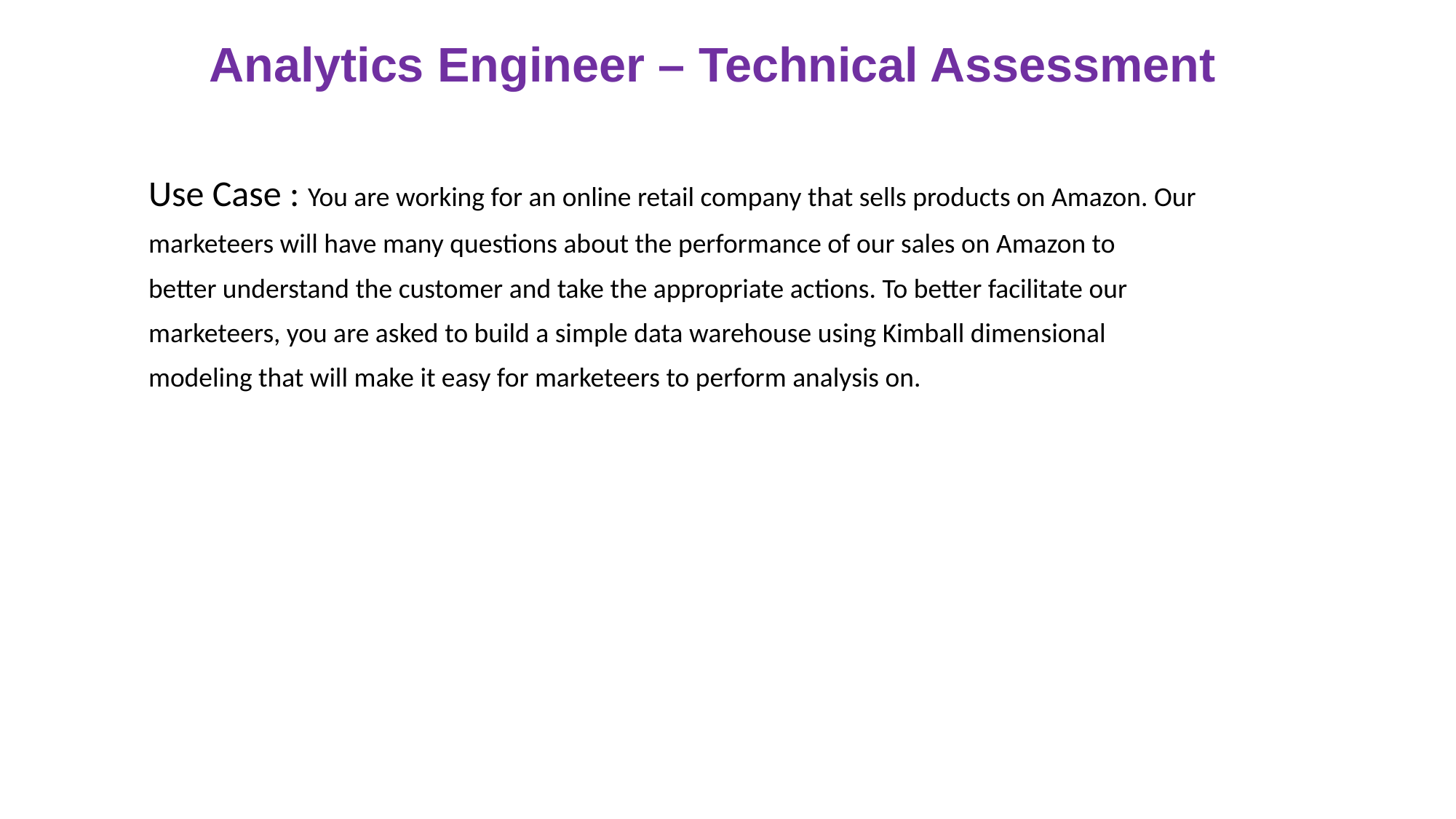

Analytics Engineer – Technical Assessment

Use Case : You are working for an online retail company that sells products on Amazon. Our
marketeers will have many questions about the performance of our sales on Amazon to
better understand the customer and take the appropriate actions. To better facilitate our
marketeers, you are asked to build a simple data warehouse using Kimball dimensional
modeling that will make it easy for marketeers to perform analysis on.